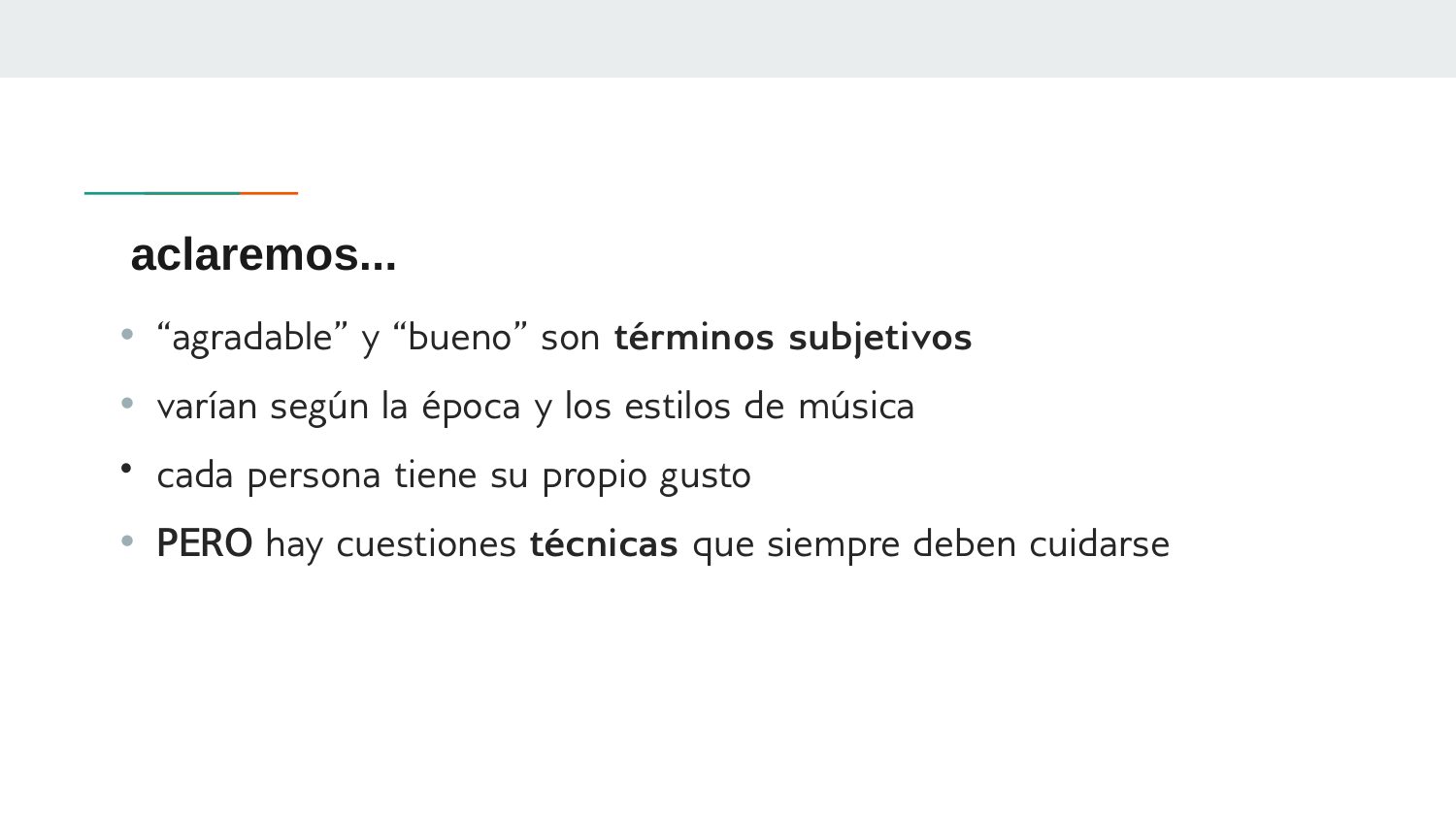

# aclaremos...
“agradable” y “bueno” son términos subjetivos
varían según la época y los estilos de música
cada persona tiene su propio gusto
PERO hay cuestiones técnicas que siempre deben cuidarse